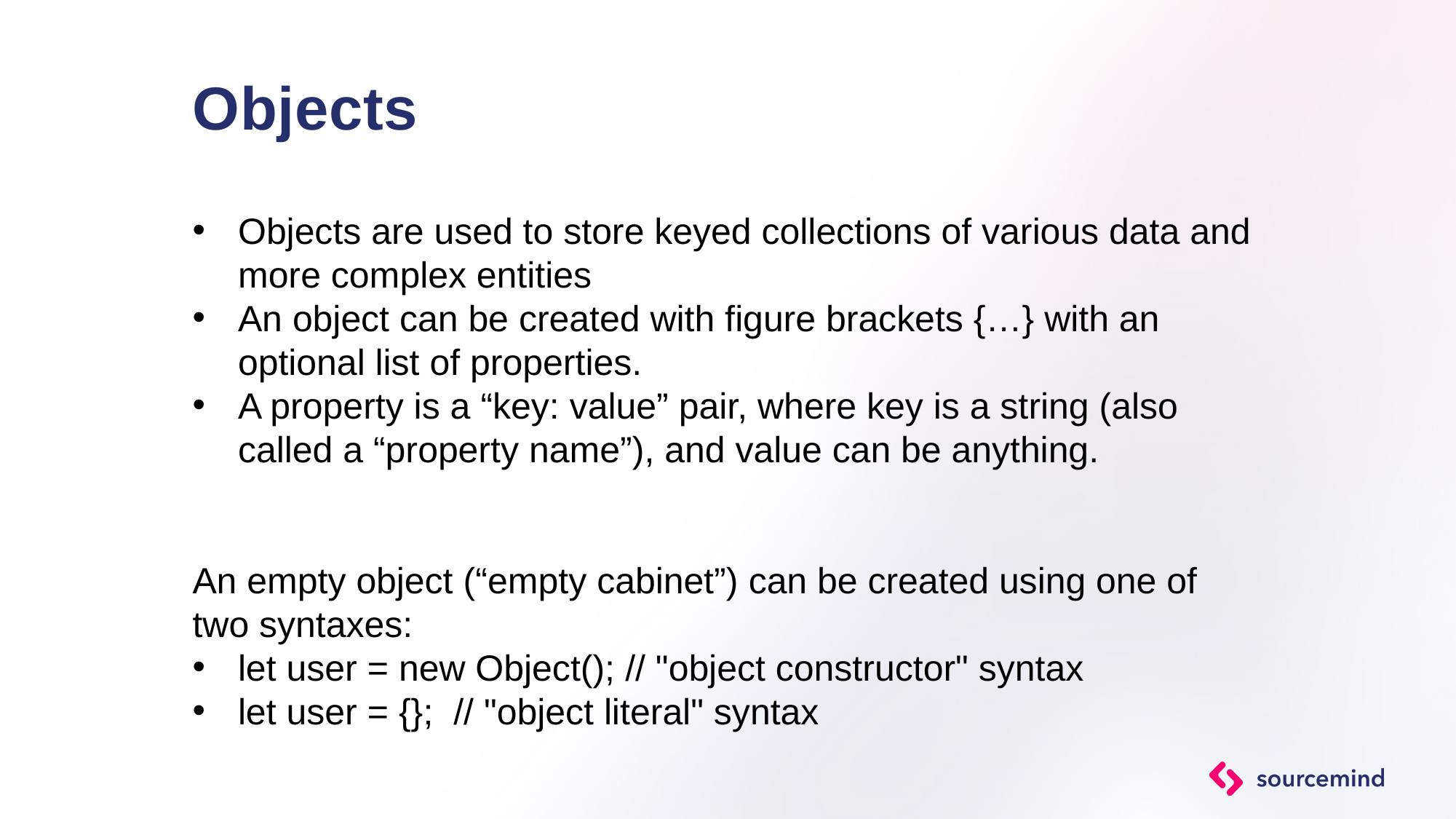

# Objects
Objects are used to store keyed collections of various data and more complex entities
An object can be created with figure brackets {…} with an optional list of properties.
A property is a “key: value” pair, where key is a string (also called a “property name”), and value can be anything.

An empty object (“empty cabinet”) can be created using one of two syntaxes:
let user = new Object(); // "object constructor" syntax
let user = {};  // "object literal" syntax